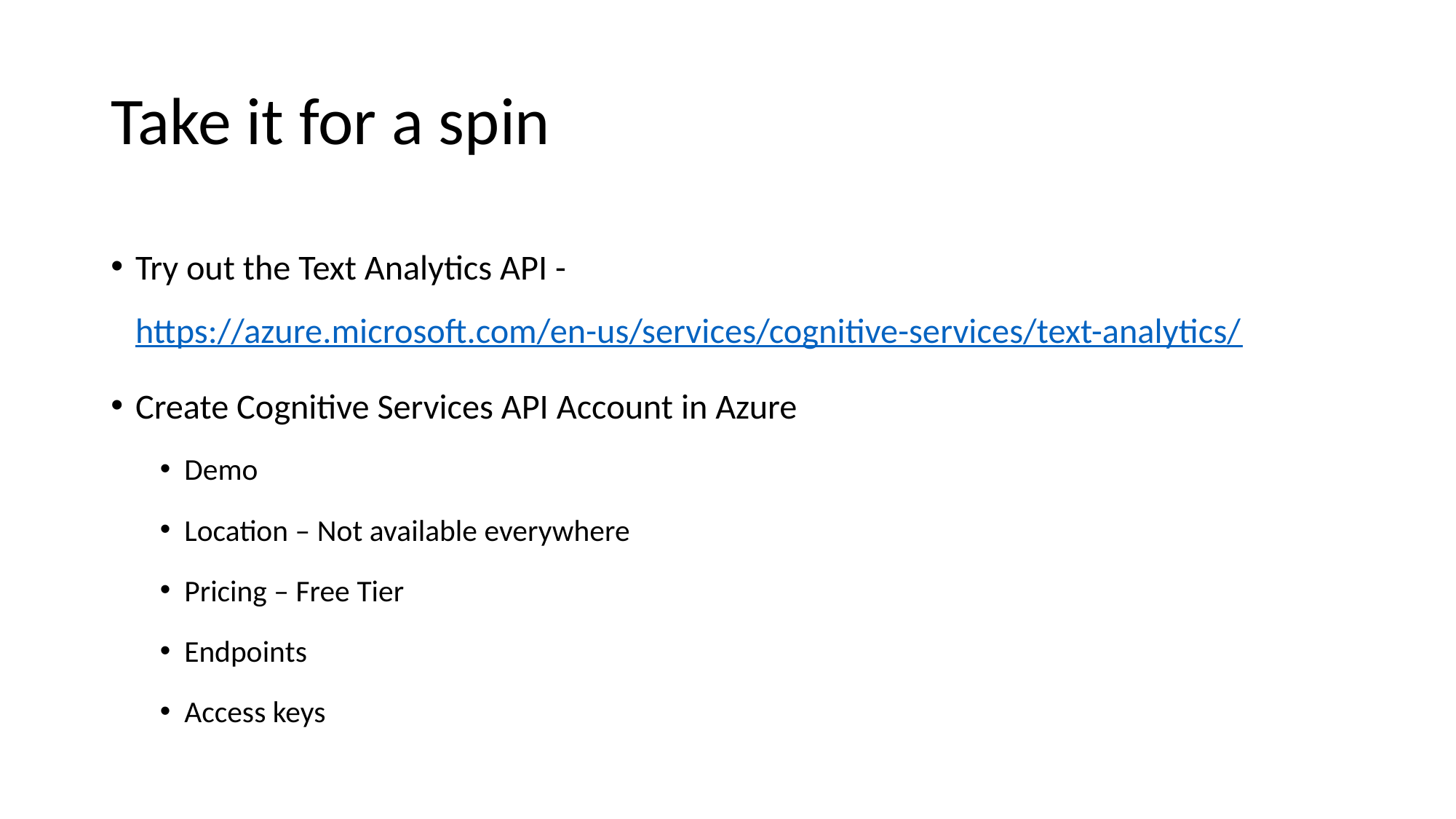

# Take it for a spin
Try out the Text Analytics API - https://azure.microsoft.com/en-us/services/cognitive-services/text-analytics/
Create Cognitive Services API Account in Azure
Demo
Location – Not available everywhere
Pricing – Free Tier
Endpoints
Access keys